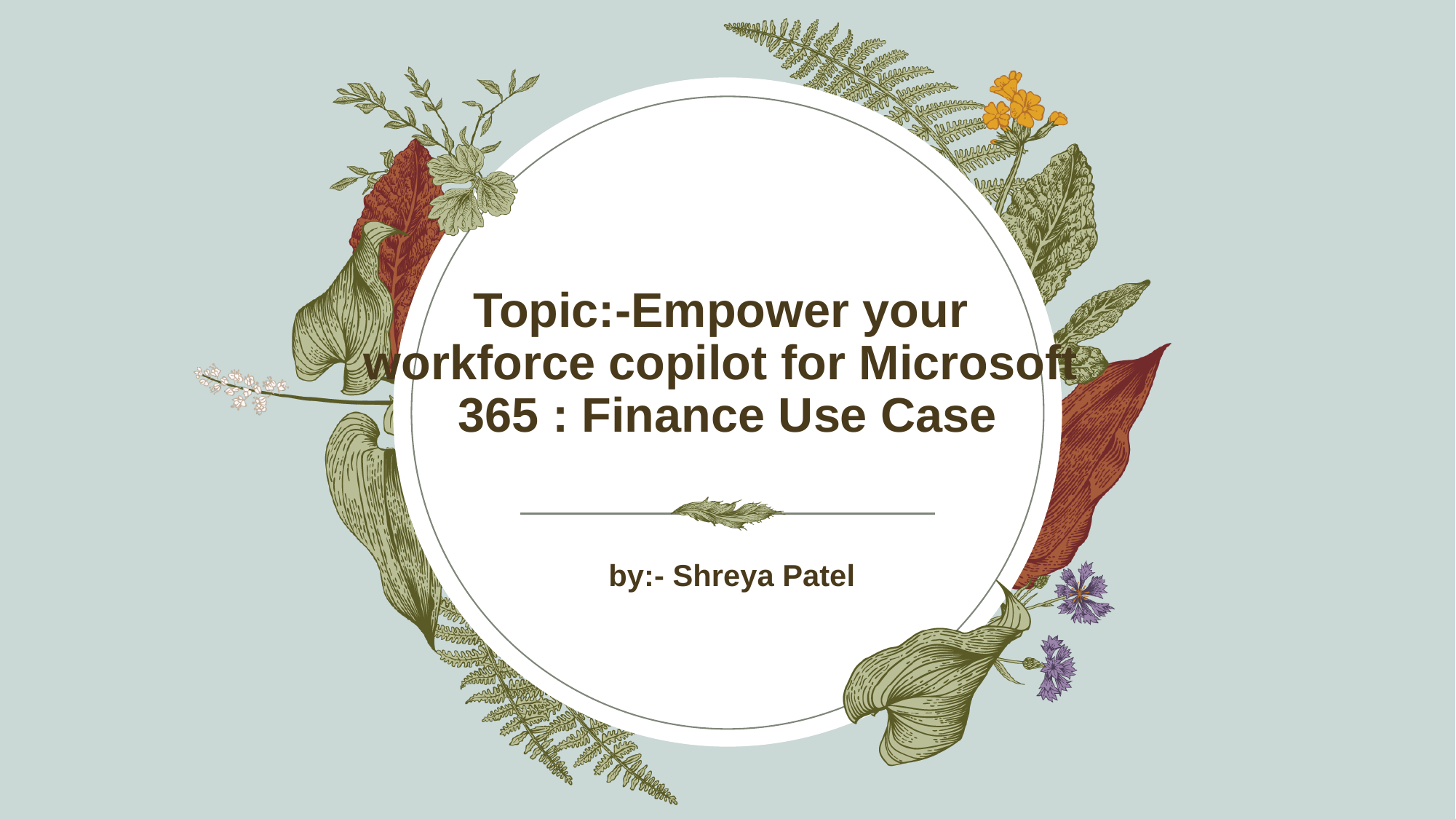

# Topic:-Empower your workforce copilot for Microsoft 365 : Finance Use Case
 by:- Shreya Patel